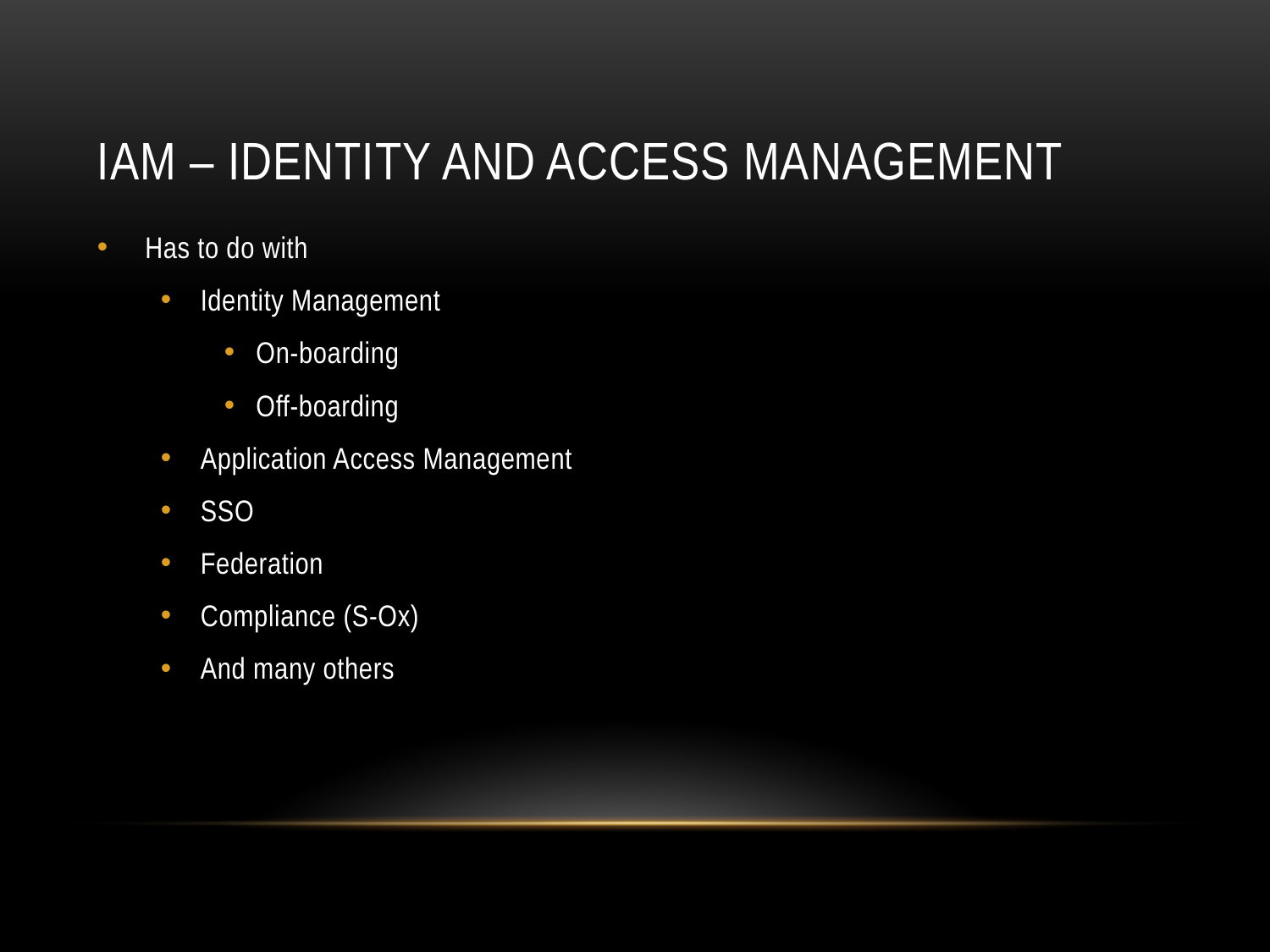

# IAM – Identity and Access Management
Has to do with
Identity Management
On-boarding
Off-boarding
Application Access Management
SSO
Federation
Compliance (S-Ox)
And many others